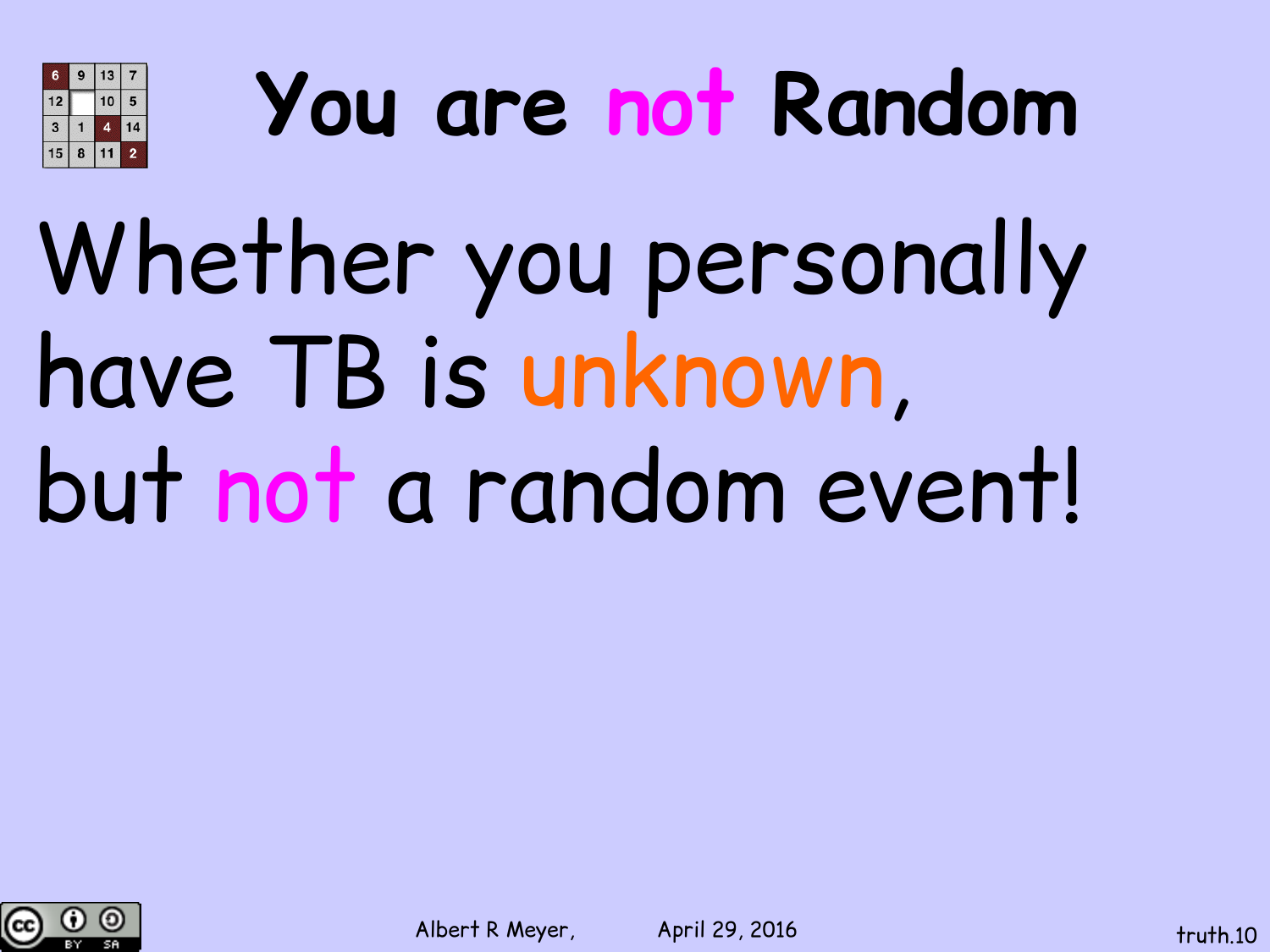

# You are not Random
Whether you personally
have TB is unknown,
but not a random event!
truth.10